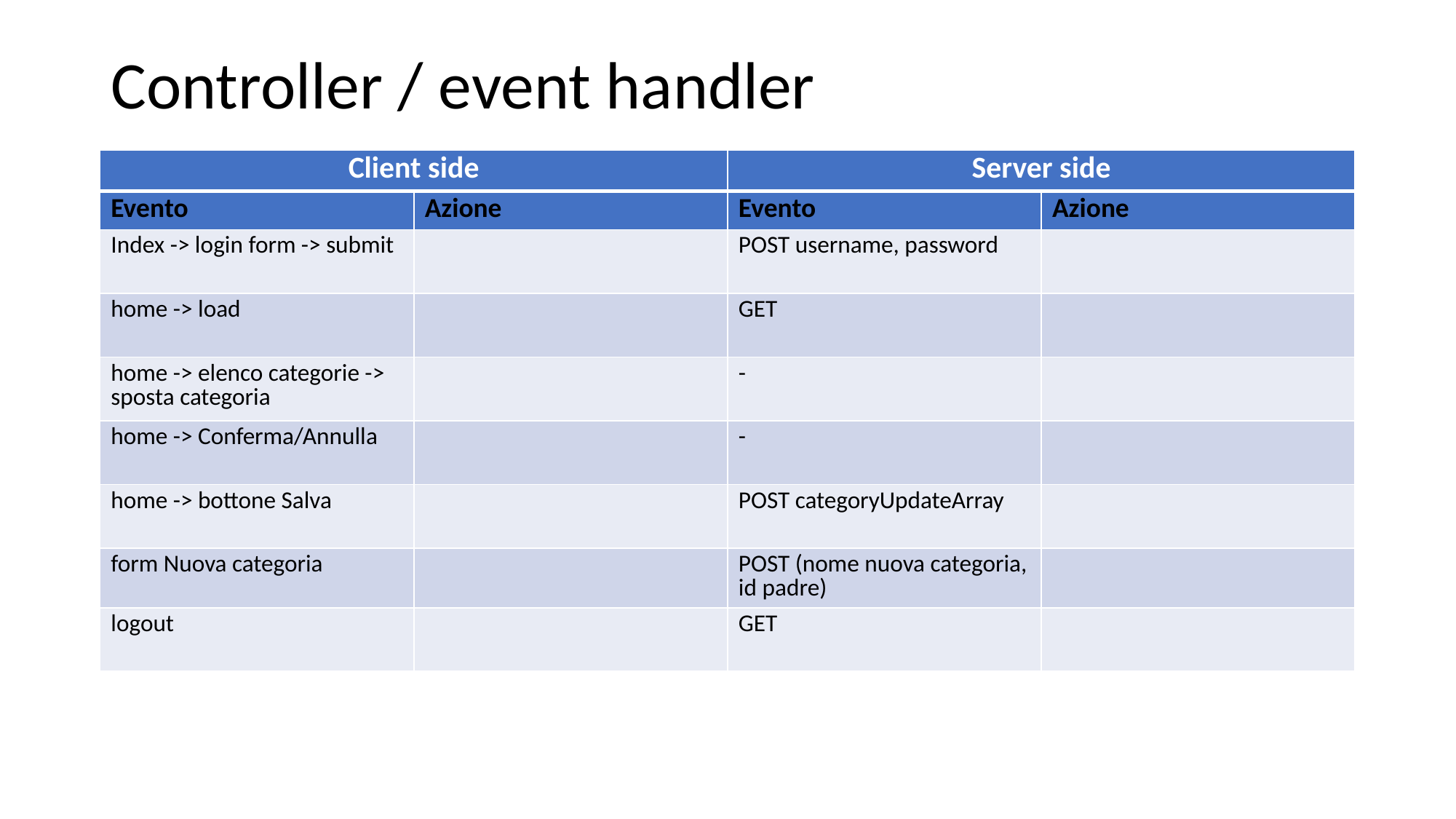

# Controller / event handler
| Client side |  | Server side |  |
| --- | --- | --- | --- |
| Evento | Azione | Evento | Azione |
| Index -> login form -> submit |  | POST username, password |  |
| home -> load |  | GET |  |
| home -> elenco categorie -> sposta categoria |  | - |  |
| home -> Conferma/Annulla |  | - |  |
| home -> bottone Salva |  | POST categoryUpdateArray |  |
| form Nuova categoria |  | POST (nome nuova categoria, id padre) |  |
| logout |  | GET |  |